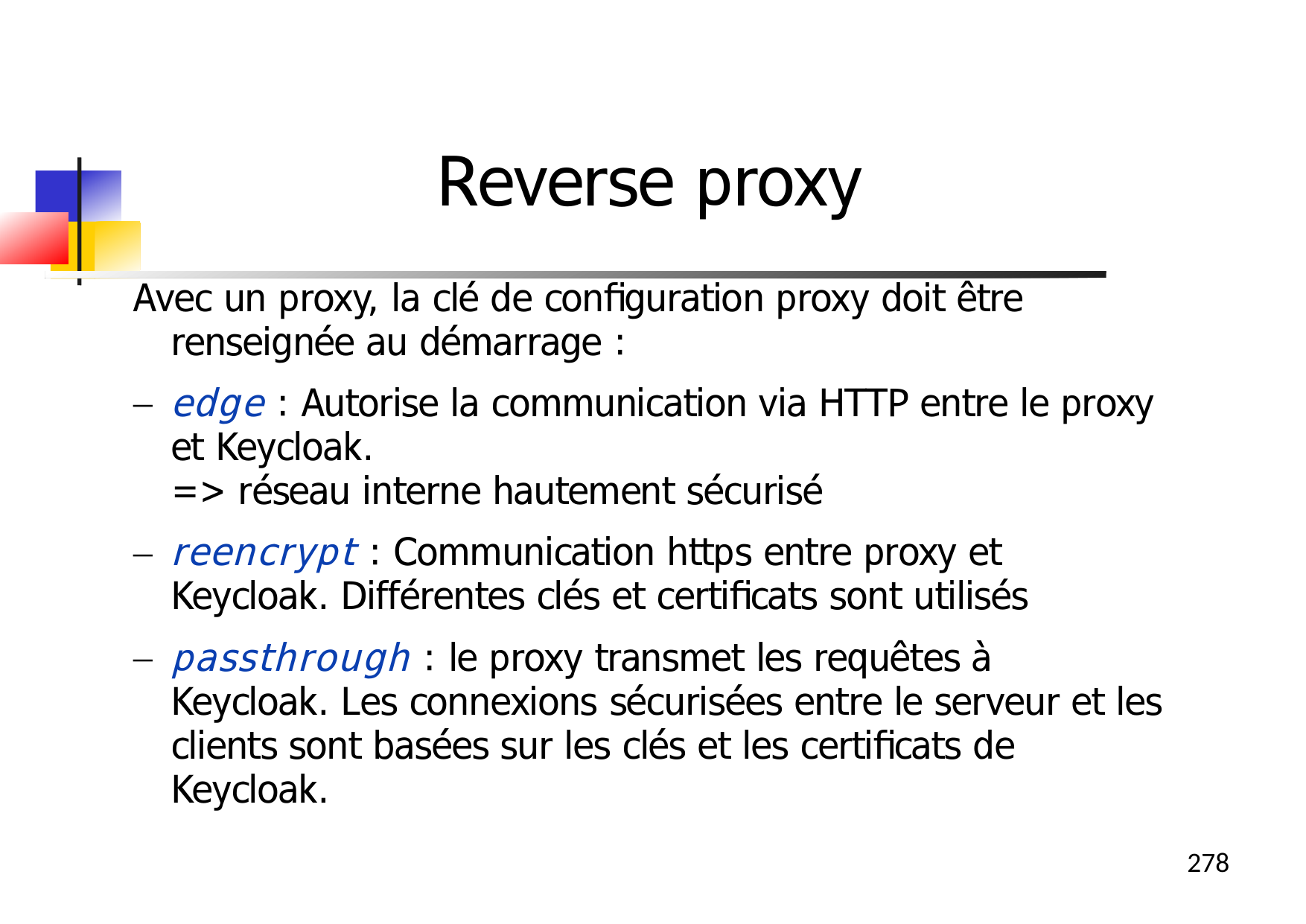

Reverse proxy
Avec un proxy, la clé de configuration proxy doit être renseignée au démarrage :
edge : Autorise la communication via HTTP entre le proxy et Keycloak.
=> réseau interne hautement sécurisé
reencrypt : Communication https entre proxy et Keycloak. Différentes clés et certificats sont utilisés
passthrough : le proxy transmet les requêtes à  Keycloak. Les connexions sécurisées entre le serveur et les clients sont basées sur les clés et les certificats de Keycloak.